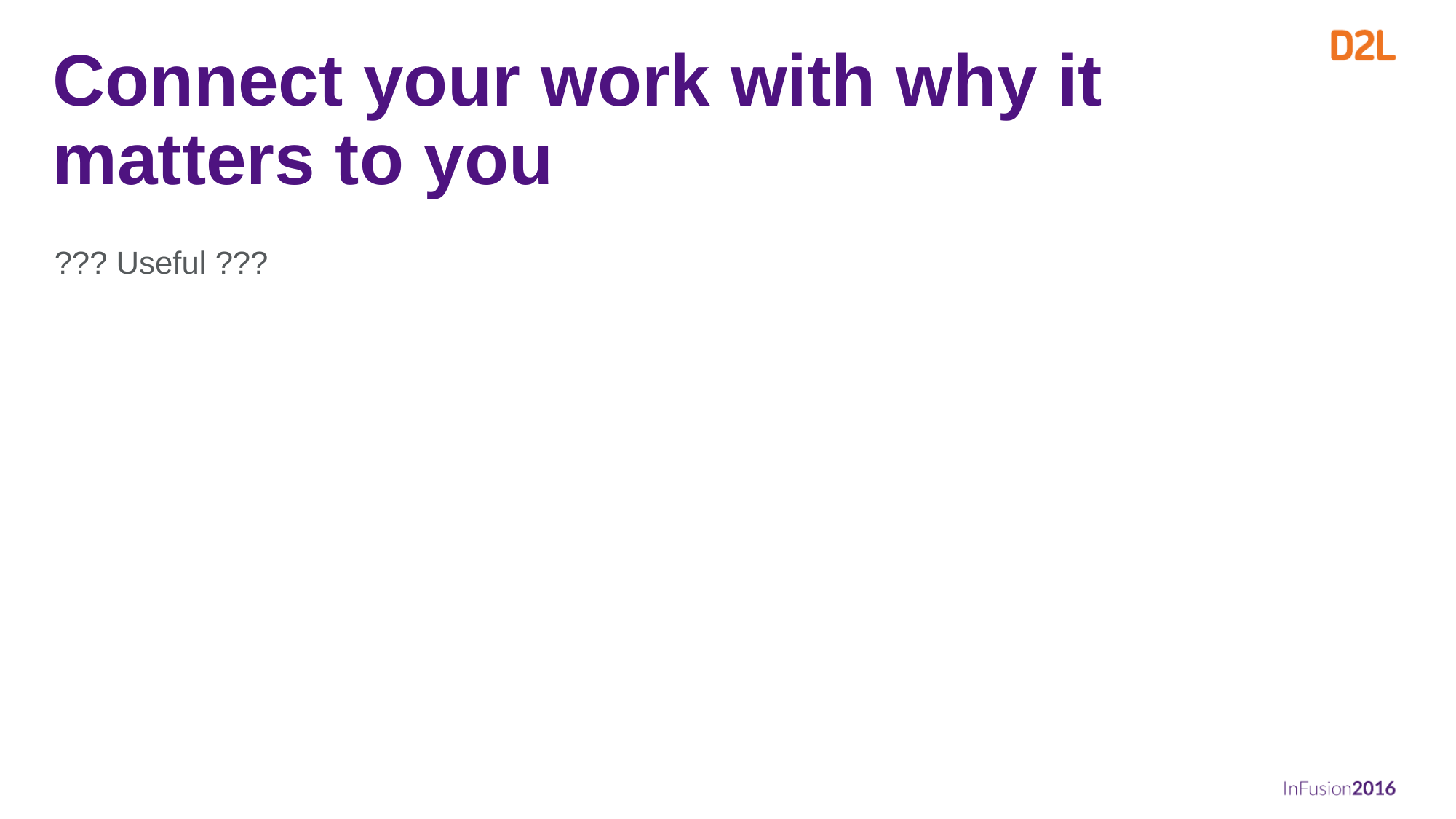

# Connect your work with why it matters to you
??? Useful ???